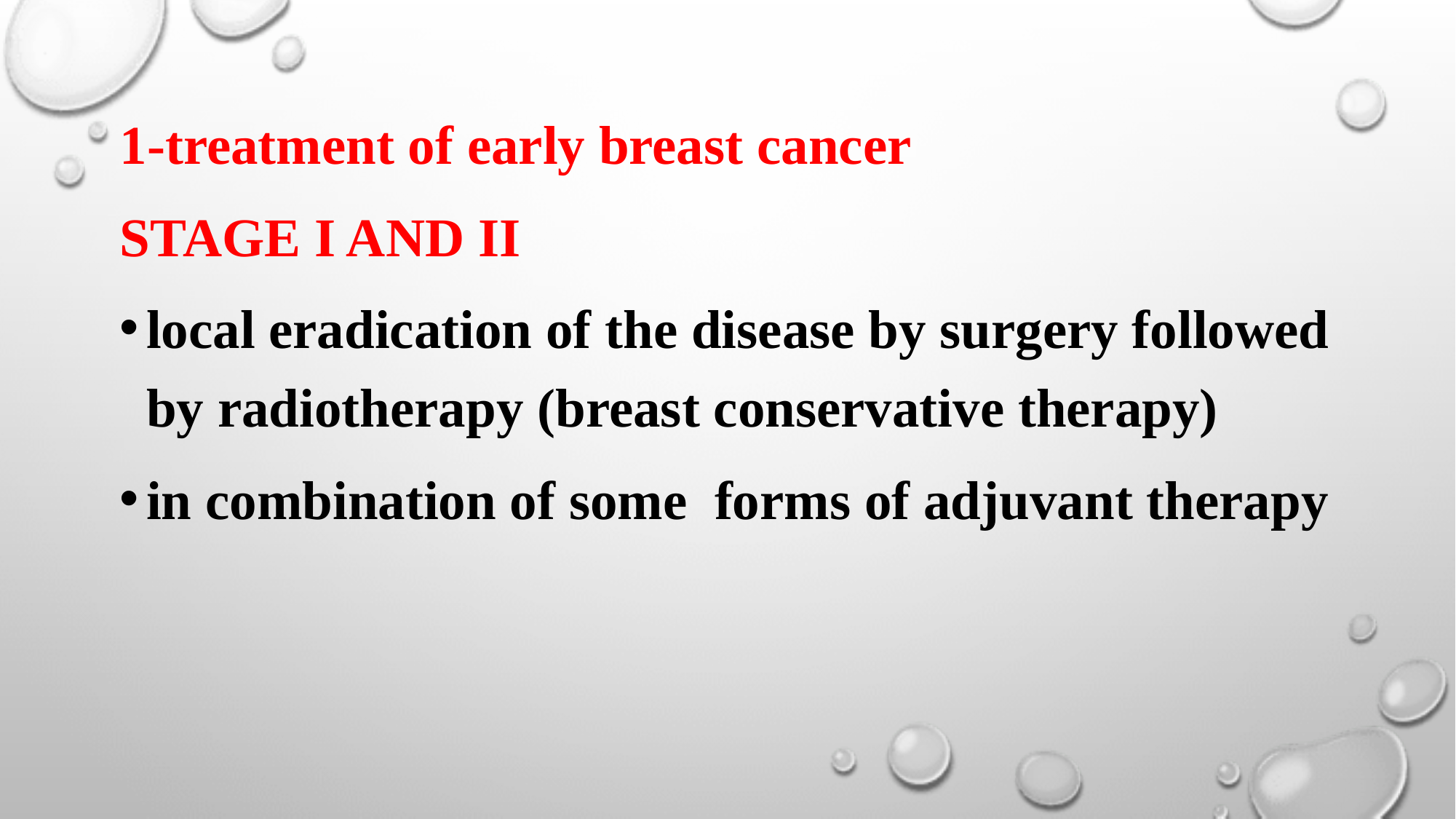

#
1-treatment of early breast cancer
STAGE I AND II
local eradication of the disease by surgery followed by radiotherapy (breast conservative therapy)
in combination of some  forms of adjuvant therapy